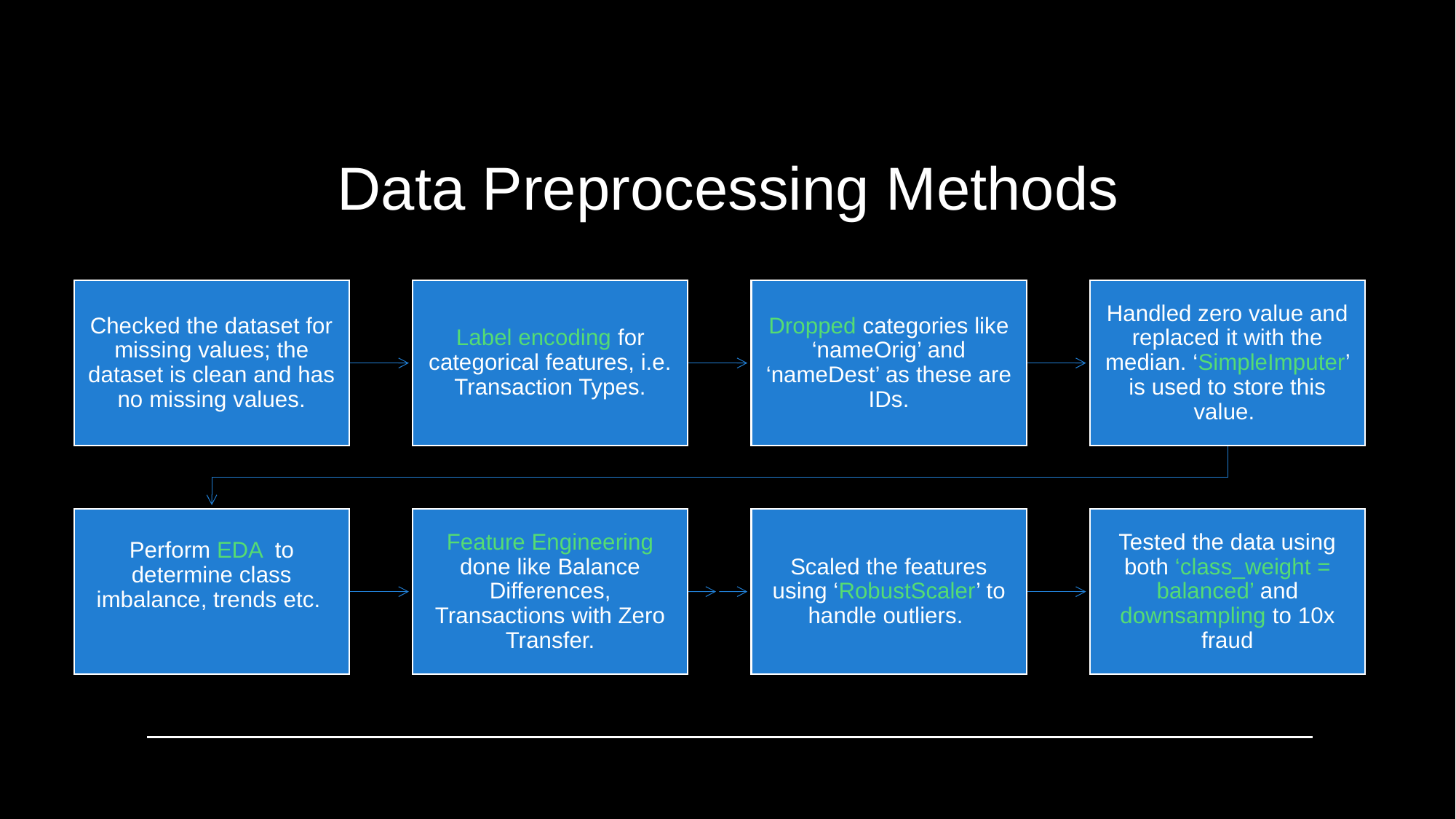

# Data Preprocessing Methods

Checked the dataset for missing values; the dataset is clean and has no missing values.

Label encoding for categorical features, i.e. Transaction Types.

Dropped categories like ‘nameOrig’ and ‘nameDest’ as these are IDs.

Handled zero value and replaced it with the median. ‘SimpleImputer’ is used to store this value.

Perform EDA  to determine class imbalance, trends etc.

Feature Engineering done like Balance Differences, Transactions with Zero Transfer.

Scaled the features using ‘RobustScaler’ to handle outliers.
Tested the data using both ‘class_weight = balanced’ and downsampling to 10x fraud